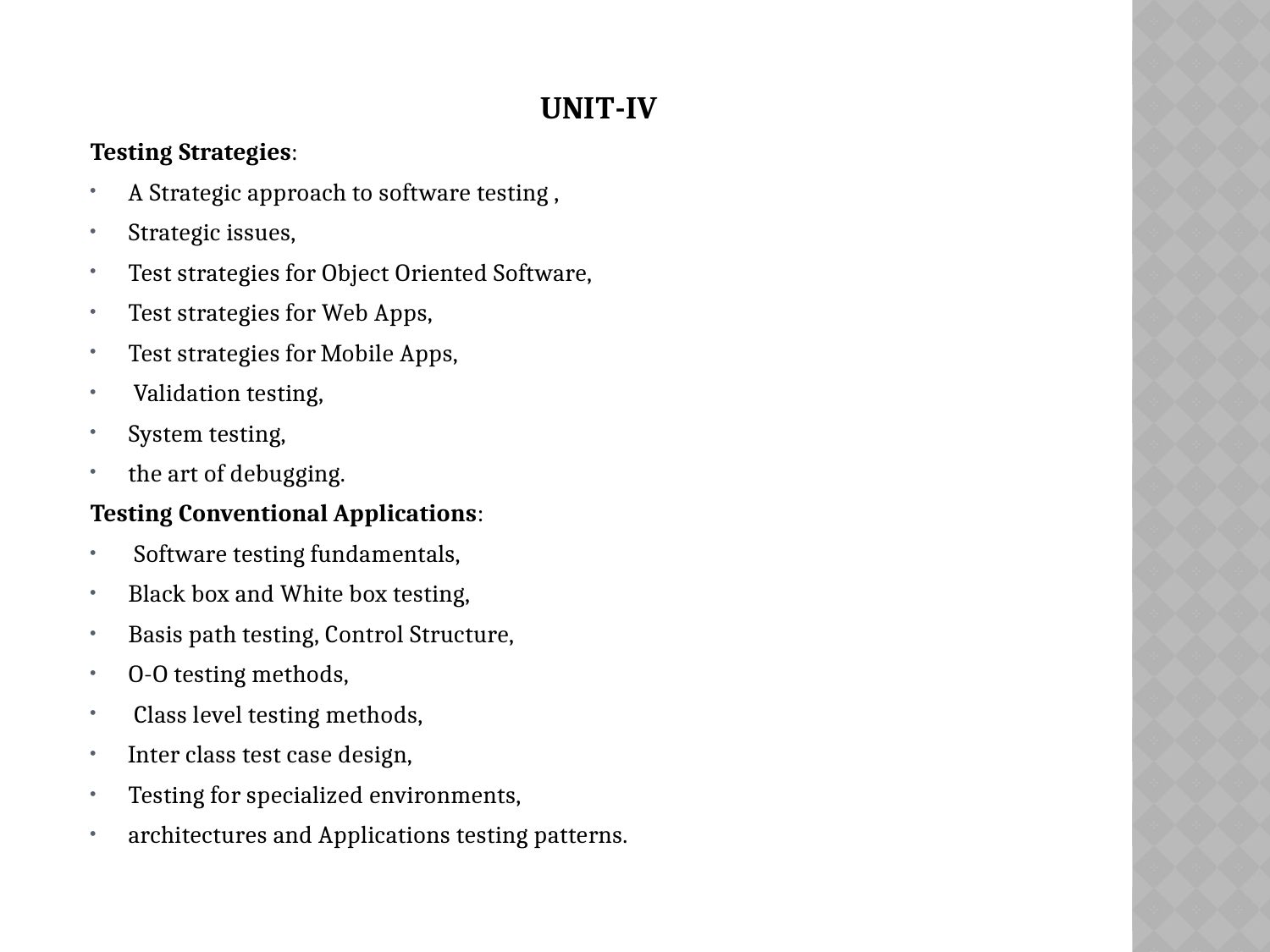

UNIT-IV
Testing Strategies:
A Strategic approach to software testing ,
Strategic issues,
Test strategies for Object Oriented Software,
Test strategies for Web Apps,
Test strategies for Mobile Apps,
 Validation testing,
System testing,
the art of debugging.
Testing Conventional Applications:
 Software testing fundamentals,
Black box and White box testing,
Basis path testing, Control Structure,
O-O testing methods,
 Class level testing methods,
Inter class test case design,
Testing for specialized environments,
architectures and Applications testing patterns.